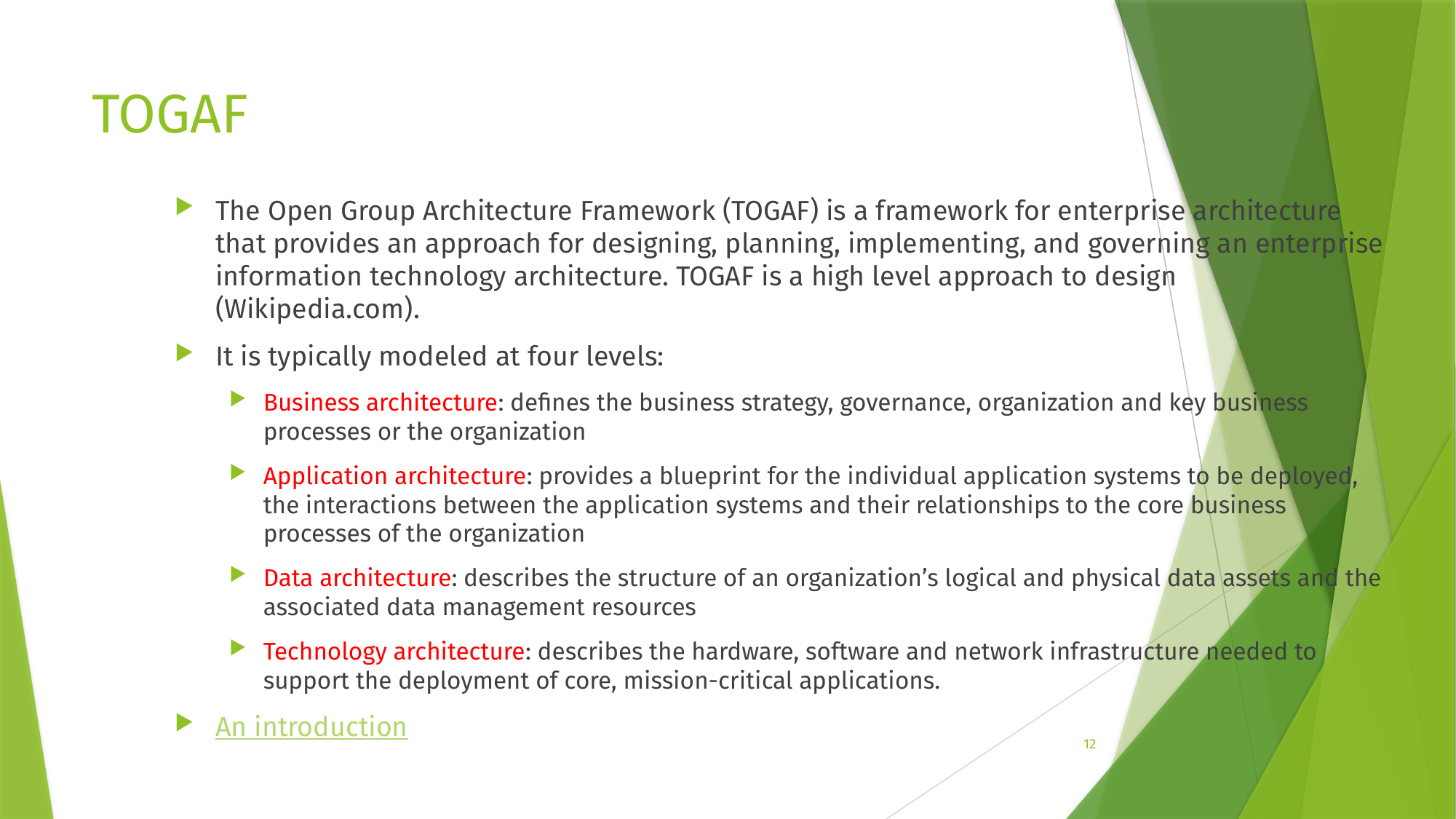

# TOGAF
The Open Group Architecture Framework (TOGAF) is a framework for enterprise architecture that provides an approach for designing, planning, implementing, and governing an enterprise information technology architecture. TOGAF is a high level approach to design (Wikipedia.com).
It is typically modeled at four levels:
Business architecture: defines the business strategy, governance, organization and key business processes or the organization
Application architecture: provides a blueprint for the individual application systems to be deployed, the interactions between the application systems and their relationships to the core business processes of the organization
Data architecture: describes the structure of an organization’s logical and physical data assets and the associated data management resources
Technology architecture: describes the hardware, software and network infrastructure needed to support the deployment of core, mission-critical applications.
An introduction
12